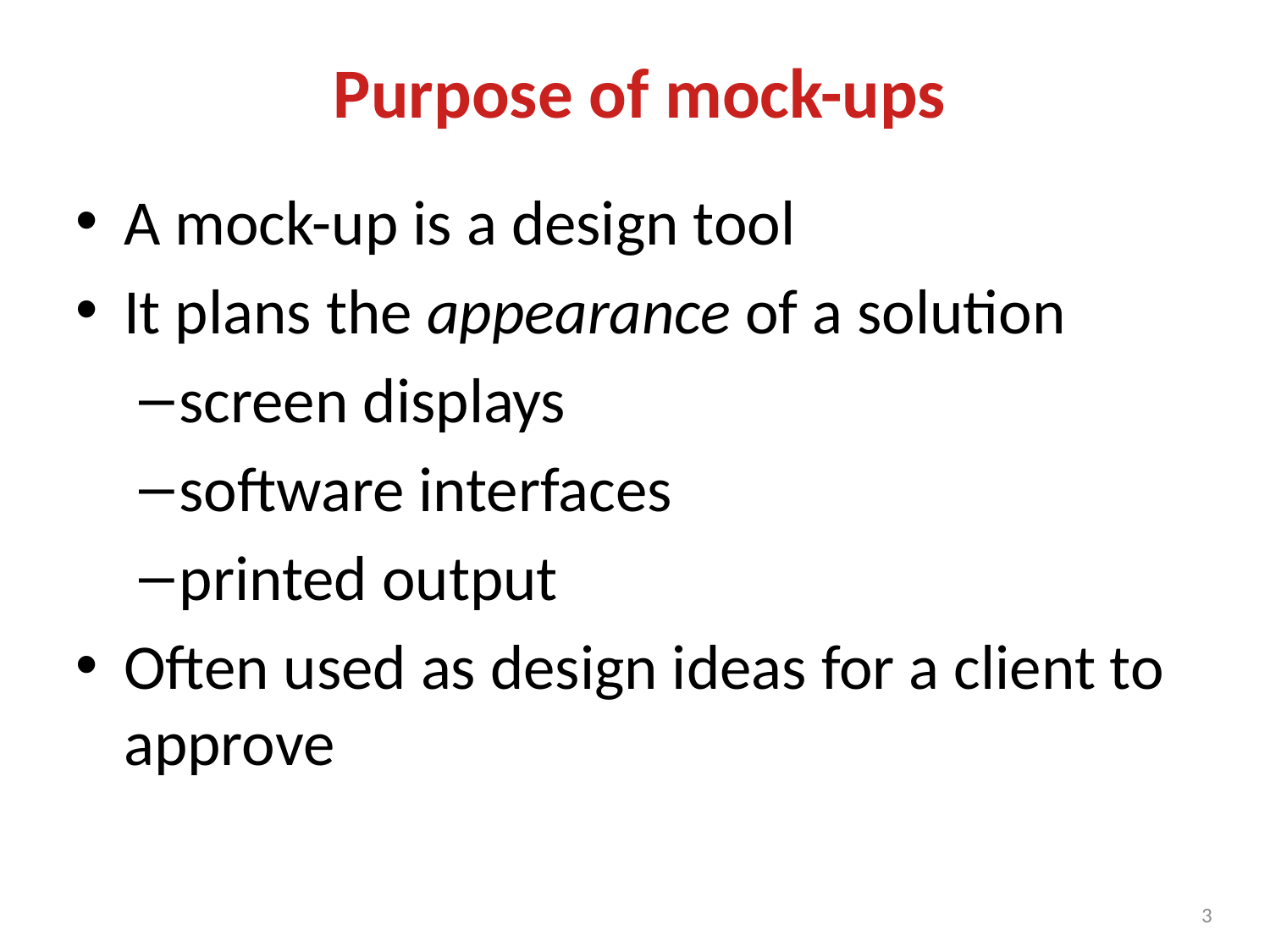

# Purpose of mock-ups
A mock-up is a design tool
It plans the appearance of a solution
screen displays
software interfaces
printed output
Often used as design ideas for a client to approve

3